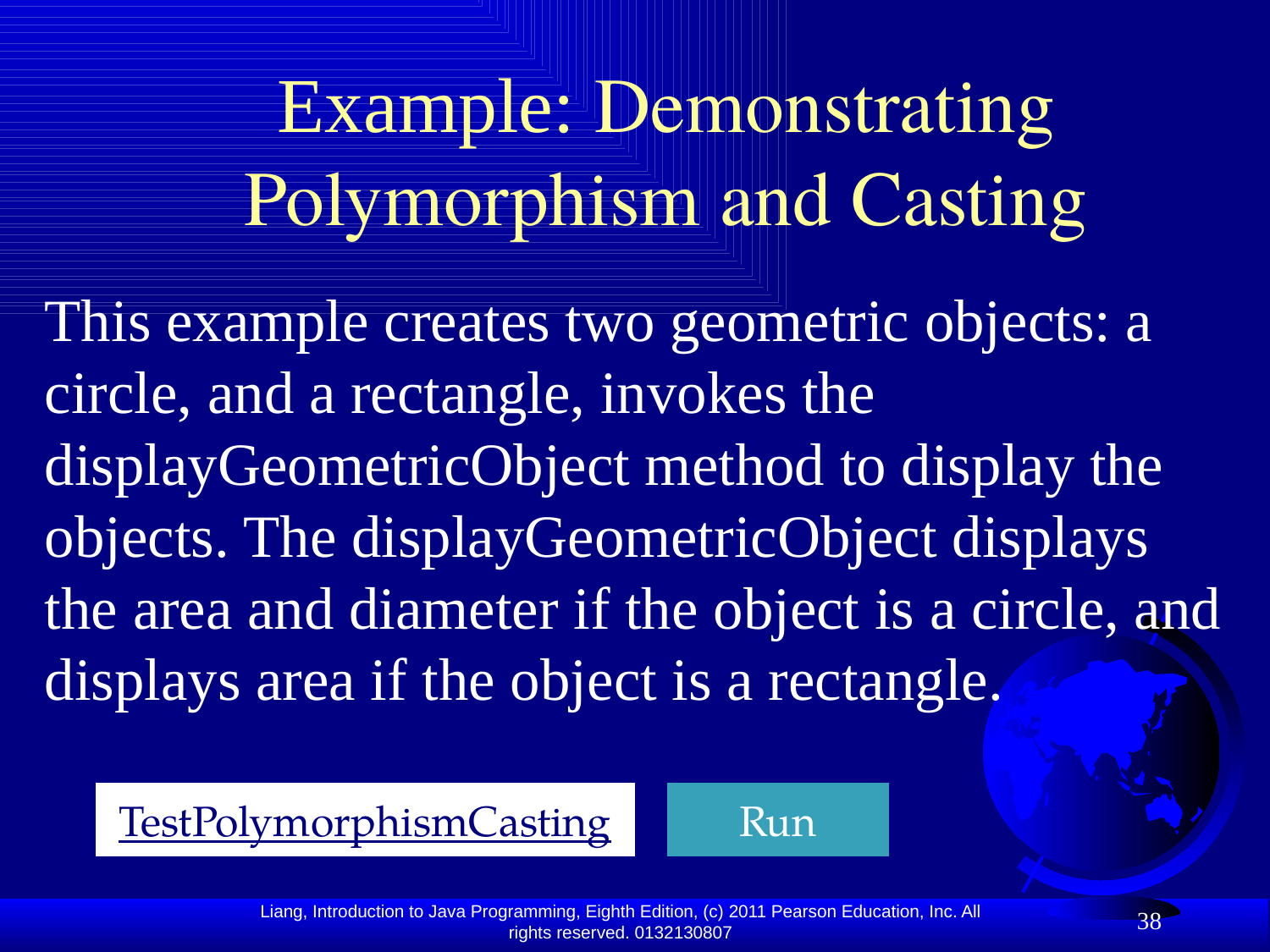

# Example: Demonstrating Polymorphism and Casting
This example creates two geometric objects: a circle, and a rectangle, invokes the displayGeometricObject method to display the objects. The displayGeometricObject displays the area and diameter if the object is a circle, and displays area if the object is a rectangle.
TestPolymorphismCasting
Run
38